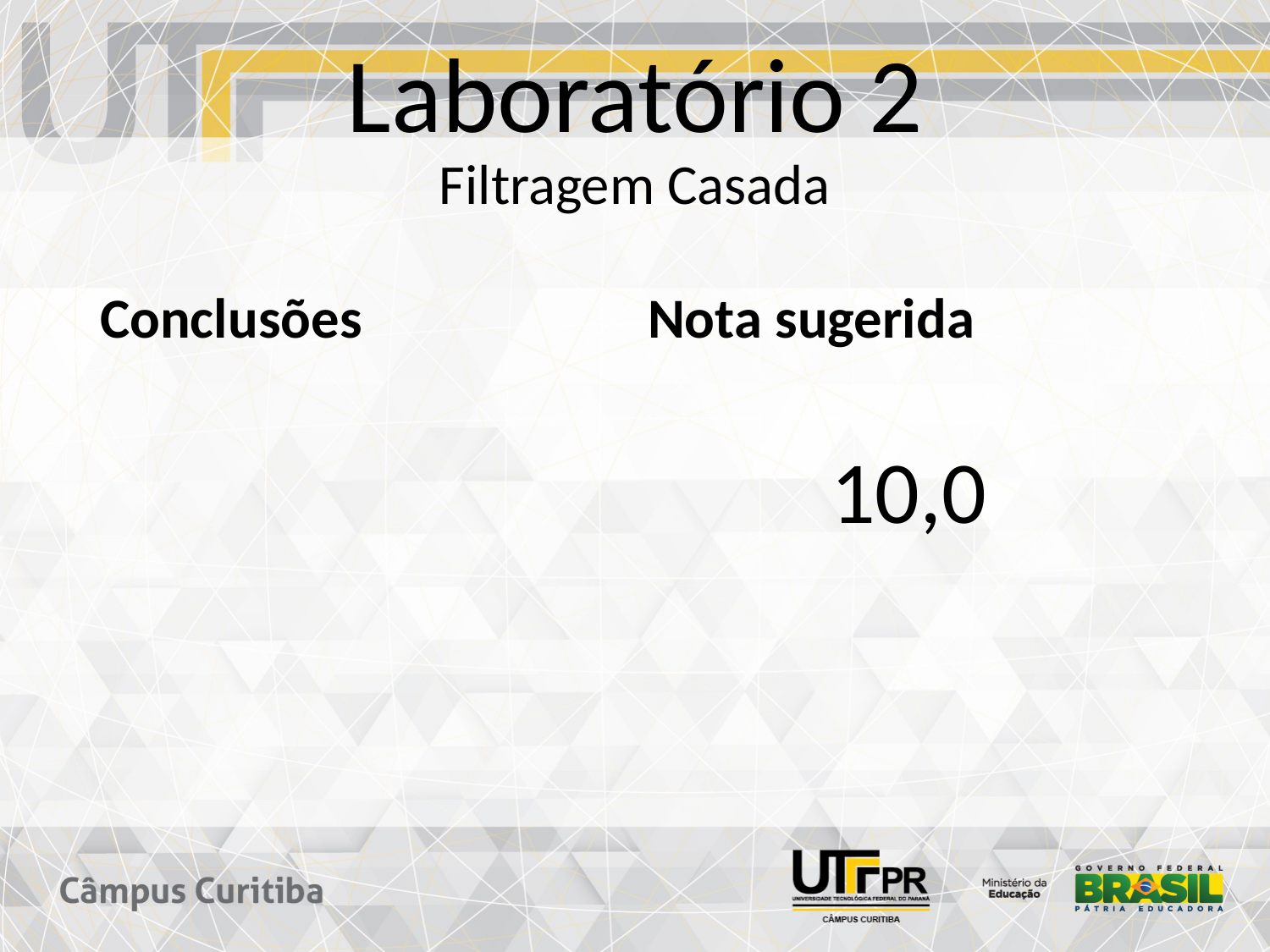

# Laboratório 2 Filtragem Casada
Nota sugerida

10,0

Conclusões